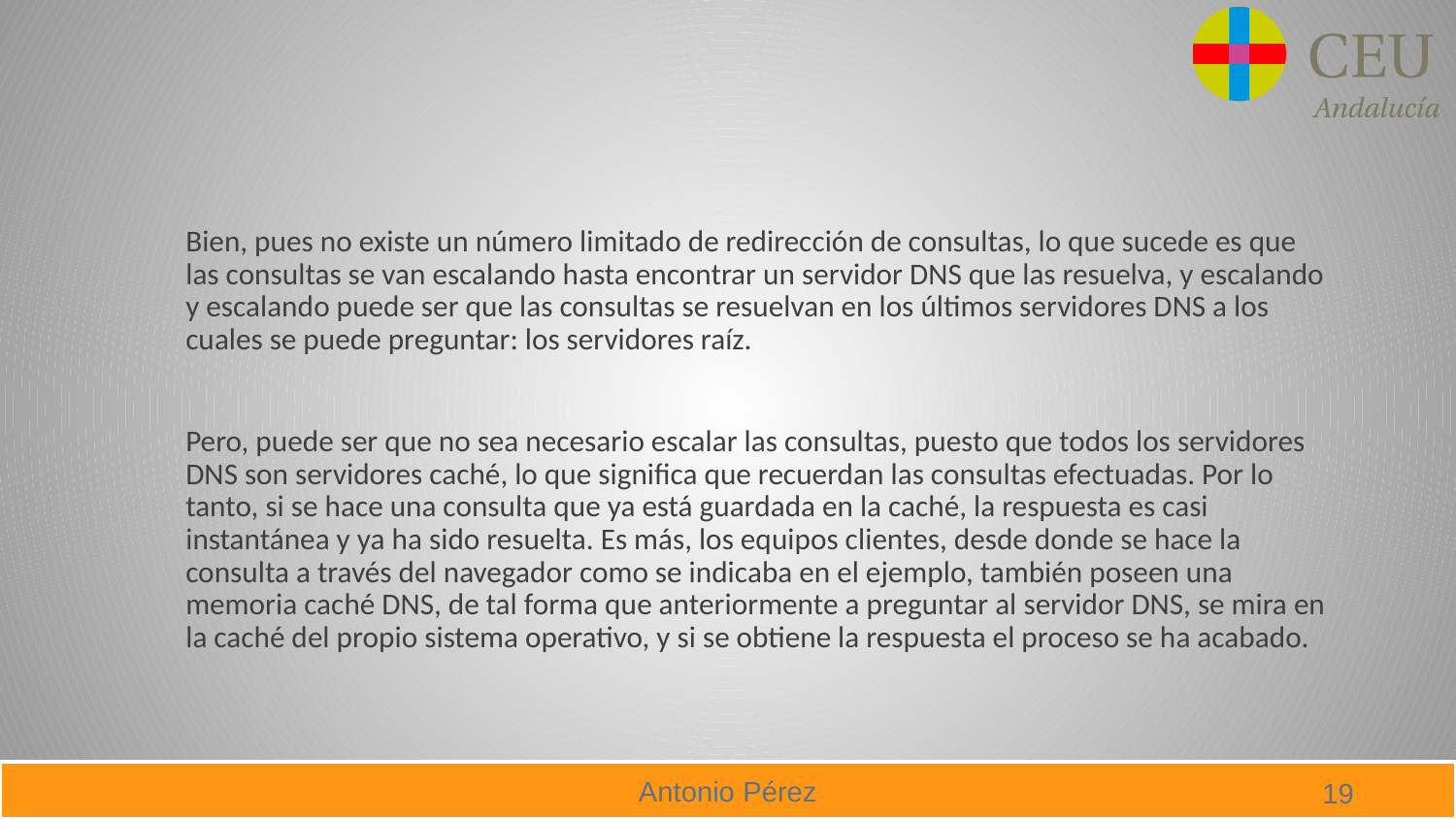

#
Bien, pues no existe un número limitado de redirección de consultas, lo que sucede es que las consultas se van escalando hasta encontrar un servidor DNS que las resuelva, y escalando y escalando puede ser que las consultas se resuelvan en los últimos servidores DNS a los cuales se puede preguntar: los servidores raíz.

Pero, puede ser que no sea necesario escalar las consultas, puesto que todos los servidores DNS son servidores caché, lo que significa que recuerdan las consultas efectuadas. Por lo tanto, si se hace una consulta que ya está guardada en la caché, la respuesta es casi instantánea y ya ha sido resuelta. Es más, los equipos clientes, desde donde se hace la consulta a través del navegador como se indicaba en el ejemplo, también poseen una memoria caché DNS, de tal forma que anteriormente a preguntar al servidor DNS, se mira en la caché del propio sistema operativo, y si se obtiene la respuesta el proceso se ha acabado.